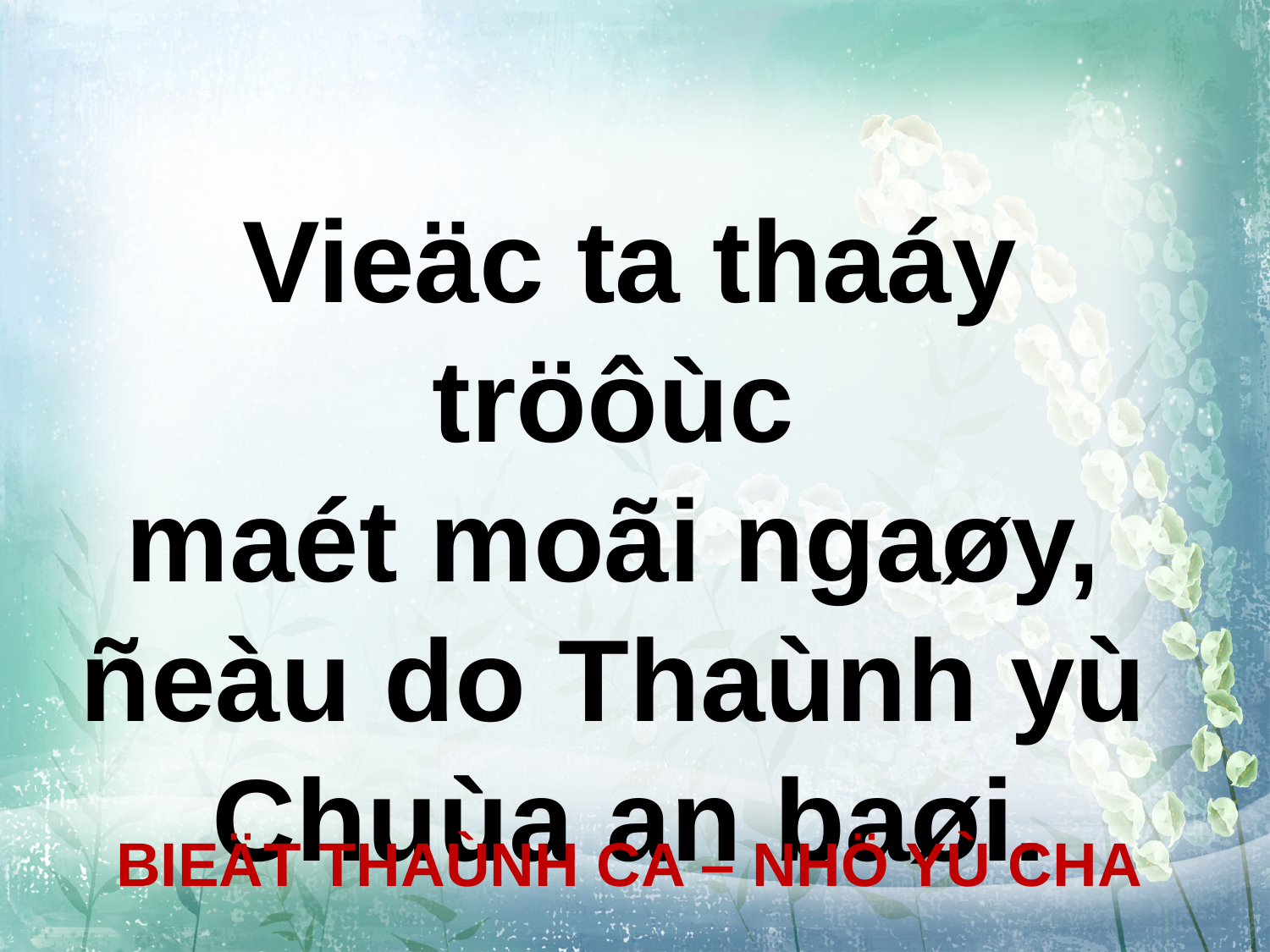

Vieäc ta thaáy tröôùc
maét moãi ngaøy,
ñeàu do Thaùnh yù
Chuùa an baøi.
BIEÄT THAÙNH CA – NHÖ YÙ CHA